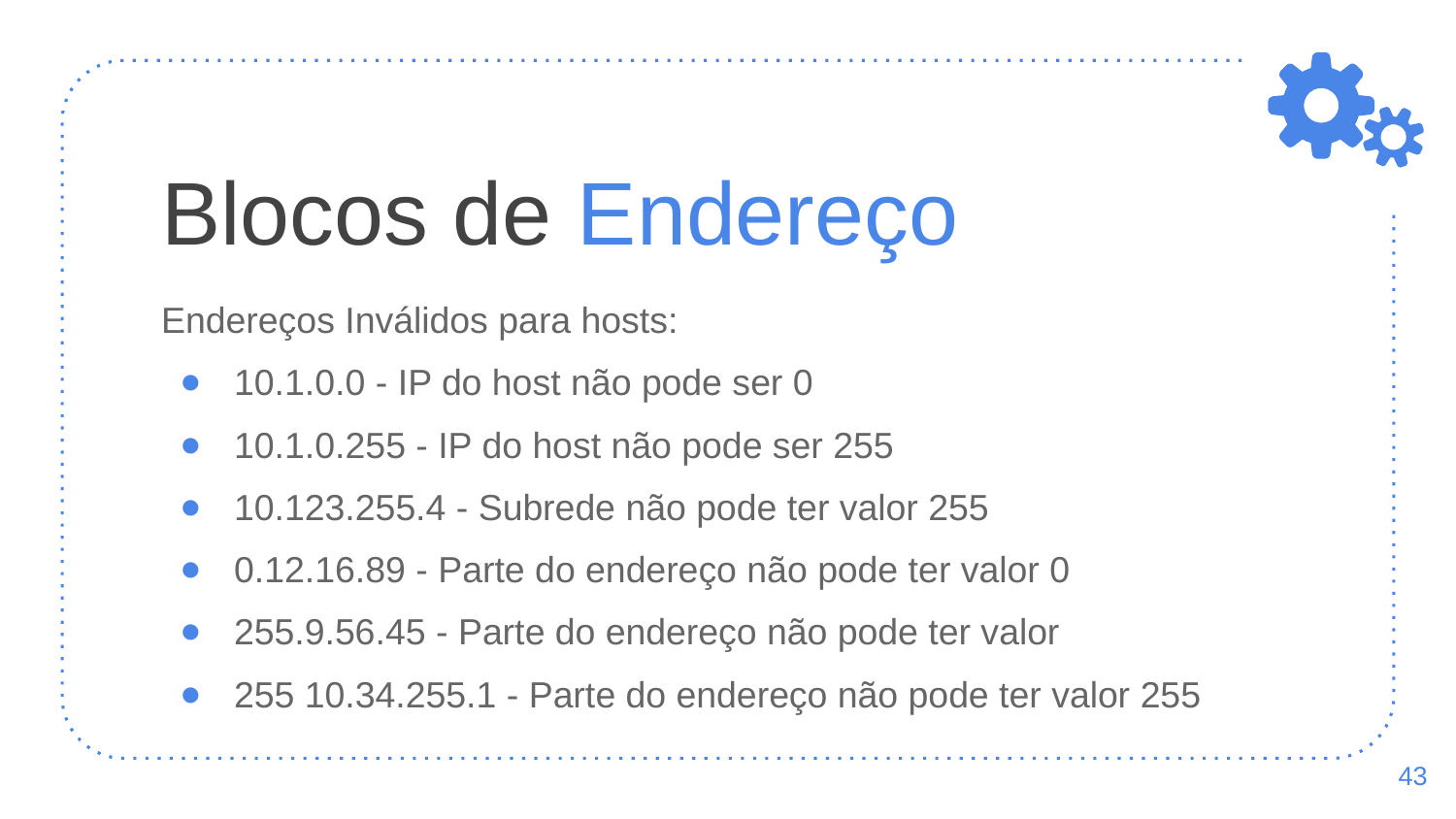

# Blocos de Endereço
Endereços Inválidos para hosts:
10.1.0.0 - IP do host não pode ser 0
10.1.0.255 - IP do host não pode ser 255
10.123.255.4 - Subrede não pode ter valor 255
0.12.16.89 - Parte do endereço não pode ter valor 0
255.9.56.45 - Parte do endereço não pode ter valor
255 10.34.255.1 - Parte do endereço não pode ter valor 255
43